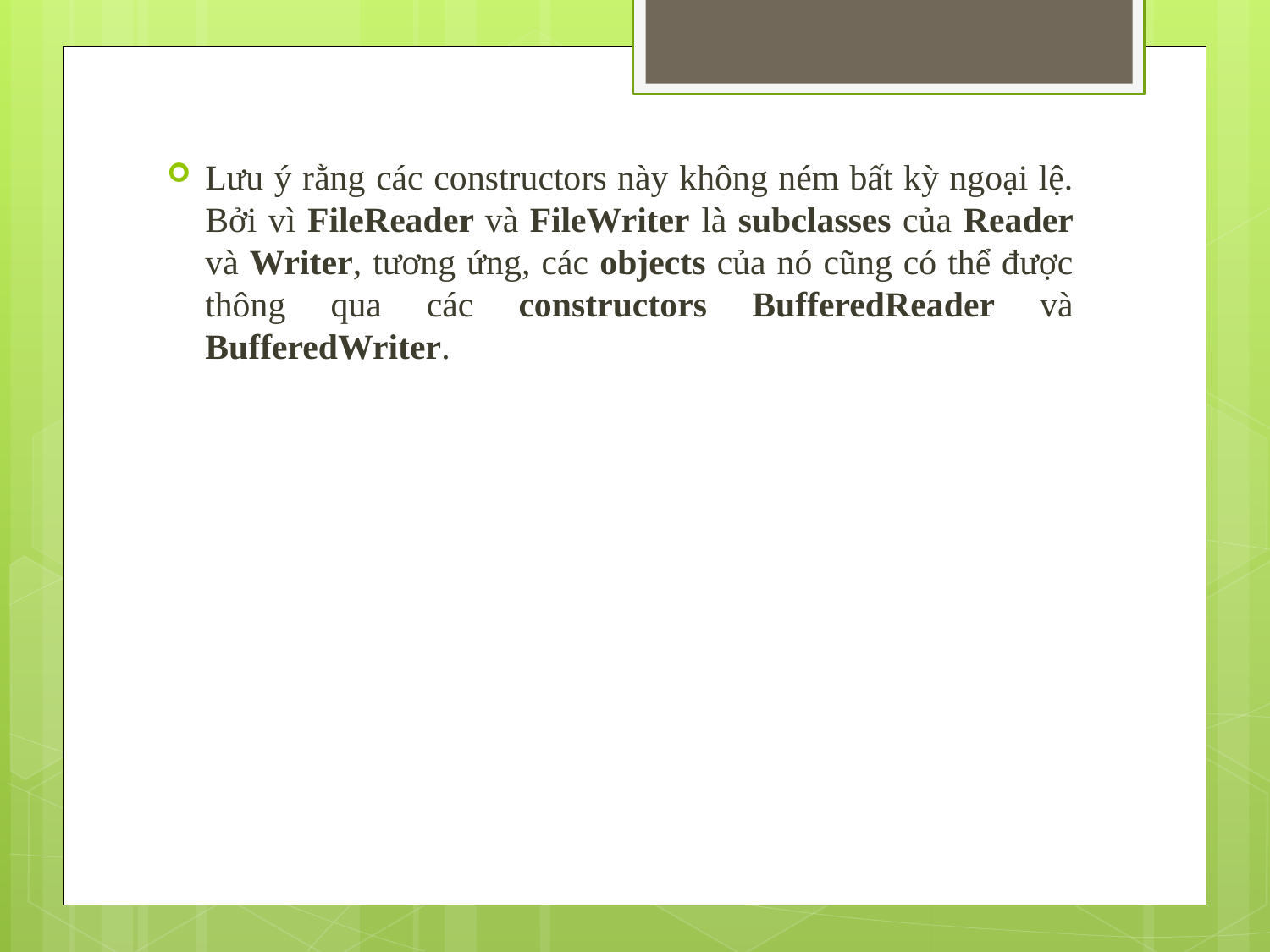

Lưu ý rằng các constructors này không ném bất kỳ ngoại lệ. Bởi vì FileReader và FileWriter là subclasses của Reader và Writer, tương ứng, các objects của nó cũng có thể được thông qua các constructors BufferedReader và BufferedWriter.